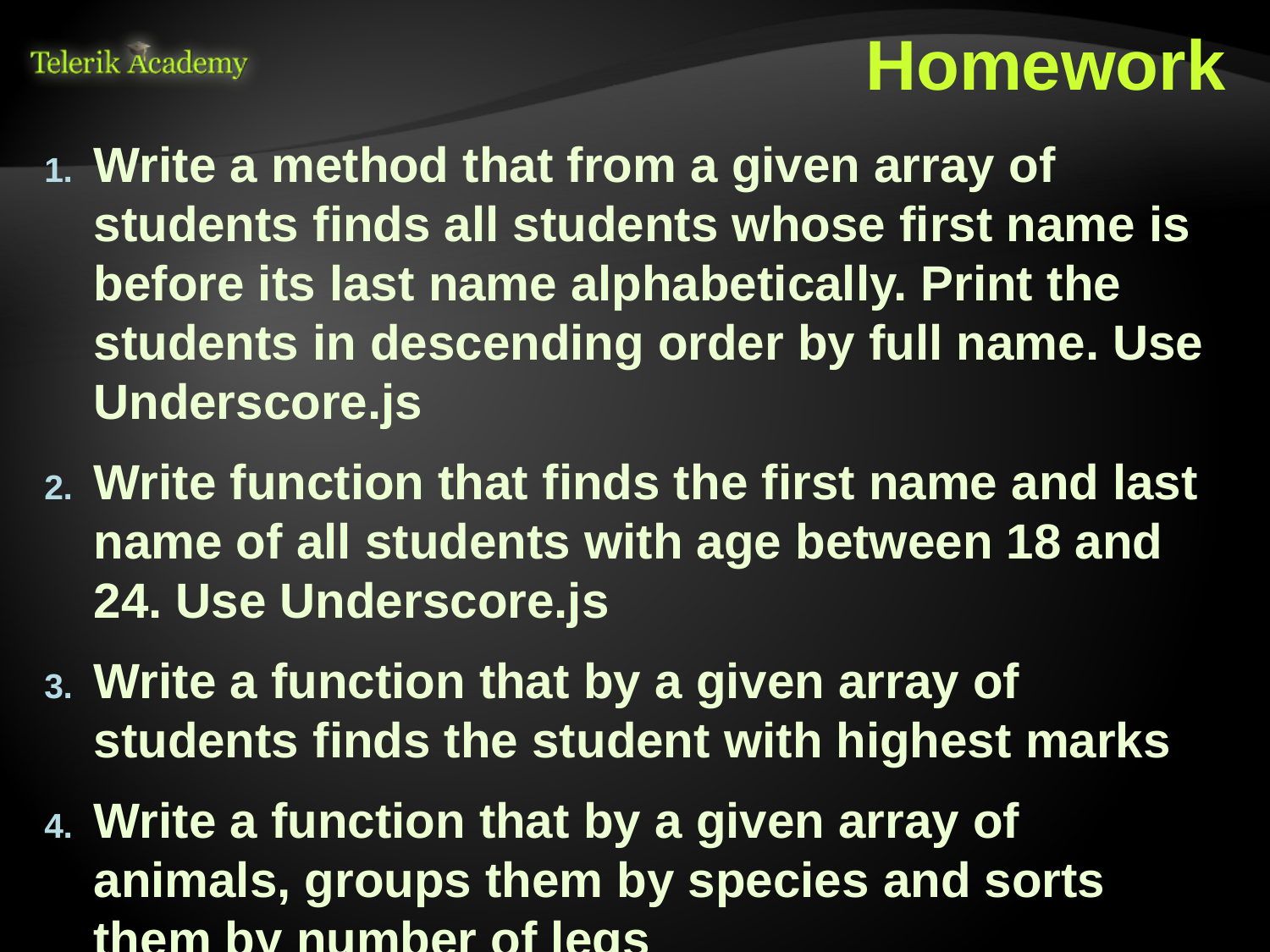

# Homework
Write a method that from a given array of students finds all students whose first name is before its last name alphabetically. Print the students in descending order by full name. Use Underscore.js
Write function that finds the first name and last name of all students with age between 18 and 24. Use Underscore.js
Write a function that by a given array of students finds the student with highest marks
Write a function that by a given array of animals, groups them by species and sorts them by number of legs